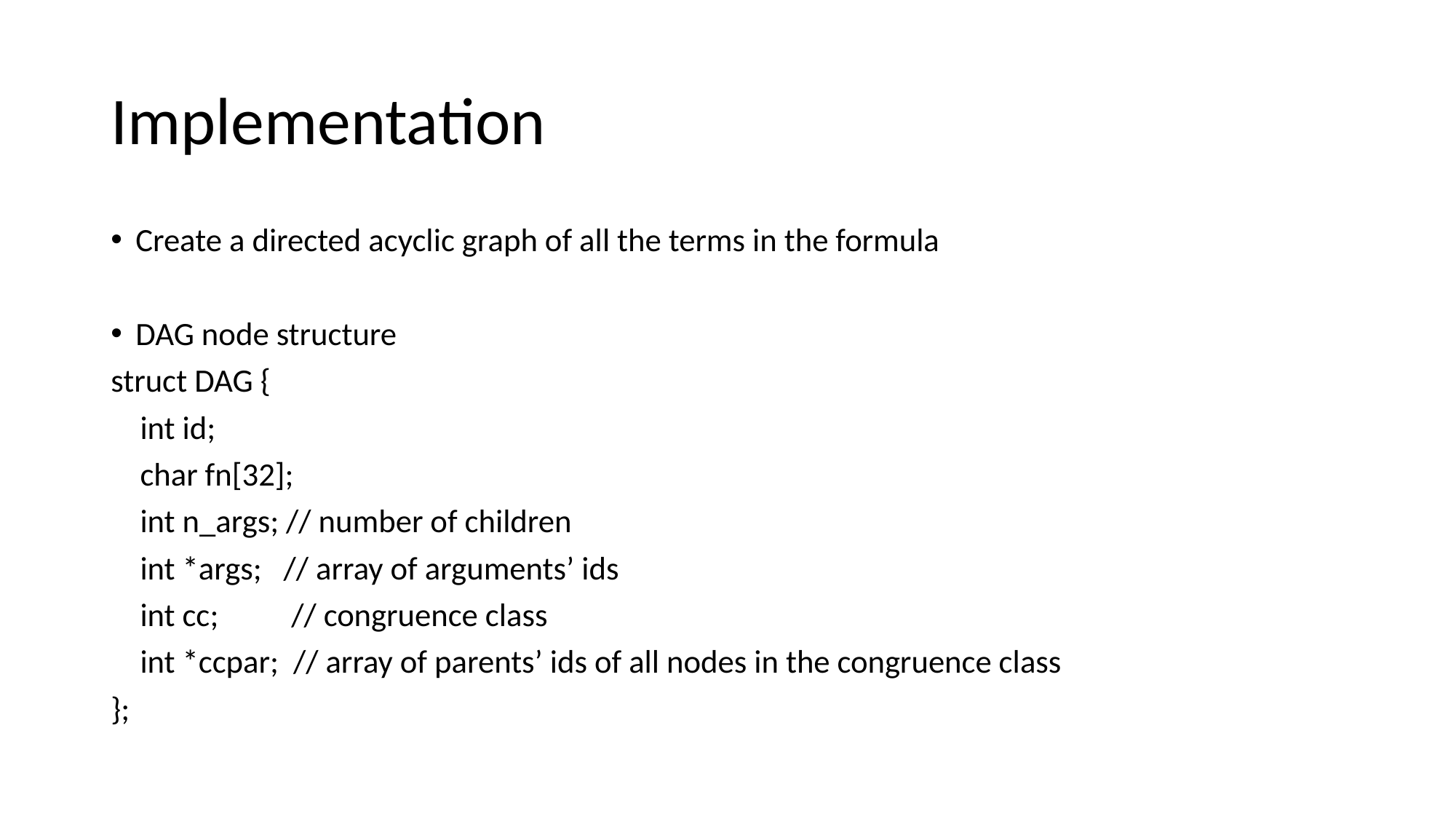

# Implementation
Create a directed acyclic graph of all the terms in the formula

DAG node structure
struct DAG {
    int id;
    char fn[32];
    int n_args; // number of children
    int *args;   // array of arguments’ ids
    int cc;          // congruence class
    int *ccpar;  // array of parents’ ids of all nodes in the congruence class
};